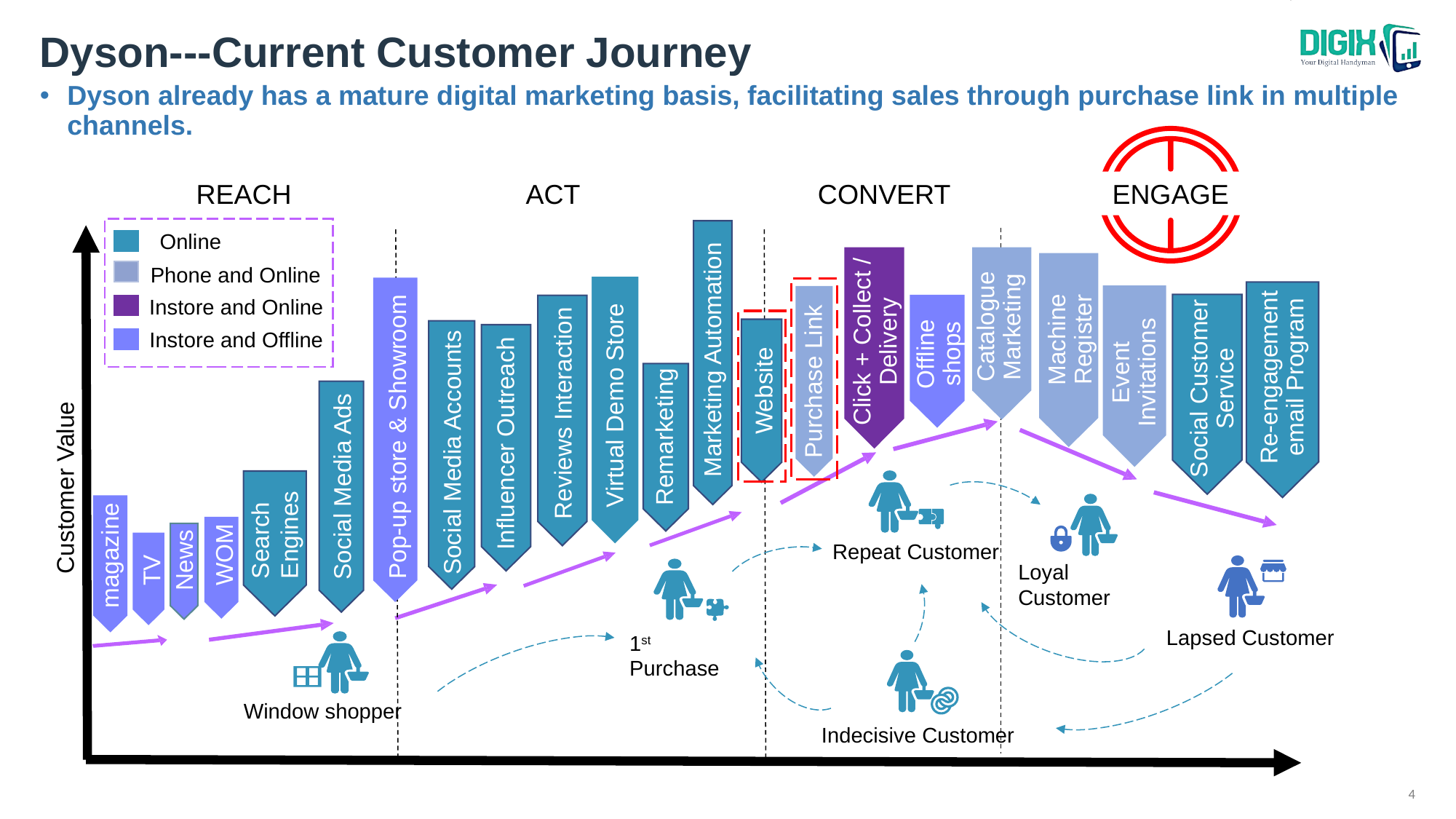

# Dyson---Current Customer Journey
Dyson already has a mature digital marketing basis, facilitating sales through purchase link in multiple channels.

 REACH                               ACT		           CONVERT	                     ENGAGE
Marketing Automation

Online

Phone and Online

Instore and Online

Instore and Offline

Social Media Accounts

Pop-up store & Showroom

Machine Register

Re-engagement email Program

Social Customer Service
Influencer Outreach

Reviews Interaction

Catalogue Marketing
Click + Collect / Delivery

Website

Offline shops

Event Invitations

Social Media Ads

Remarketing

Purchase Link

Customer Value
     Virtual Demo Store

magazine

Search Engines

TV

News

WOM

Repeat Customer

Loyal Customer

Lapsed Customer

1st  Purchase

Window shopper
Indecisive Customer